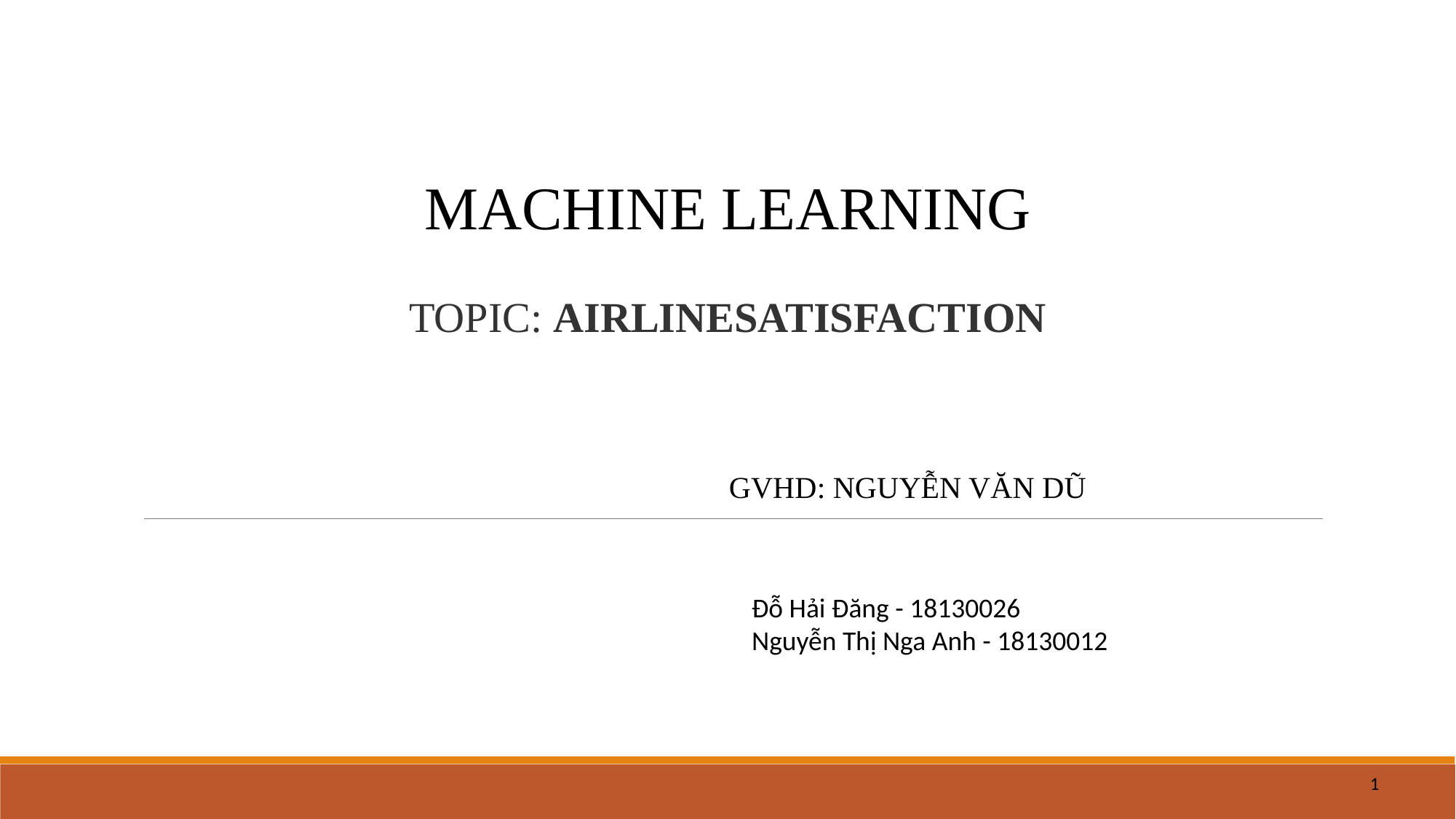

MACHINE LEARNING
TOPIC: AIRLINESATISFACTION
GVHD: NGUYỄN VĂN DŨ
Đỗ Hải Đăng - 18130026
Nguyễn Thị Nga Anh - 18130012
1